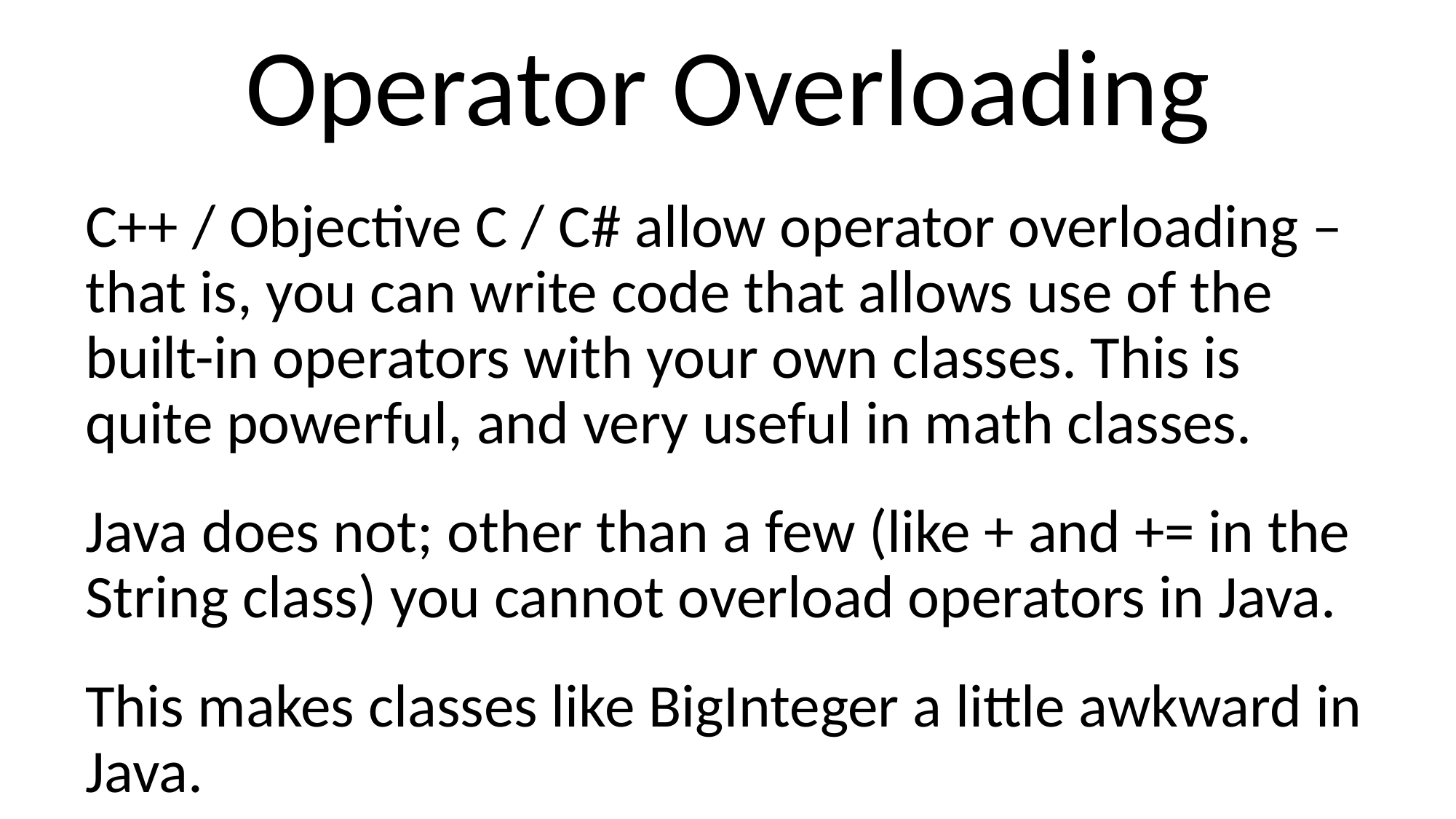

# Operator Overloading
C++ / Objective C / C# allow operator overloading – that is, you can write code that allows use of the built-in operators with your own classes. This is quite powerful, and very useful in math classes.

Java does not; other than a few (like + and += in the String class) you cannot overload operators in Java.

This makes classes like BigInteger a little awkward in Java.